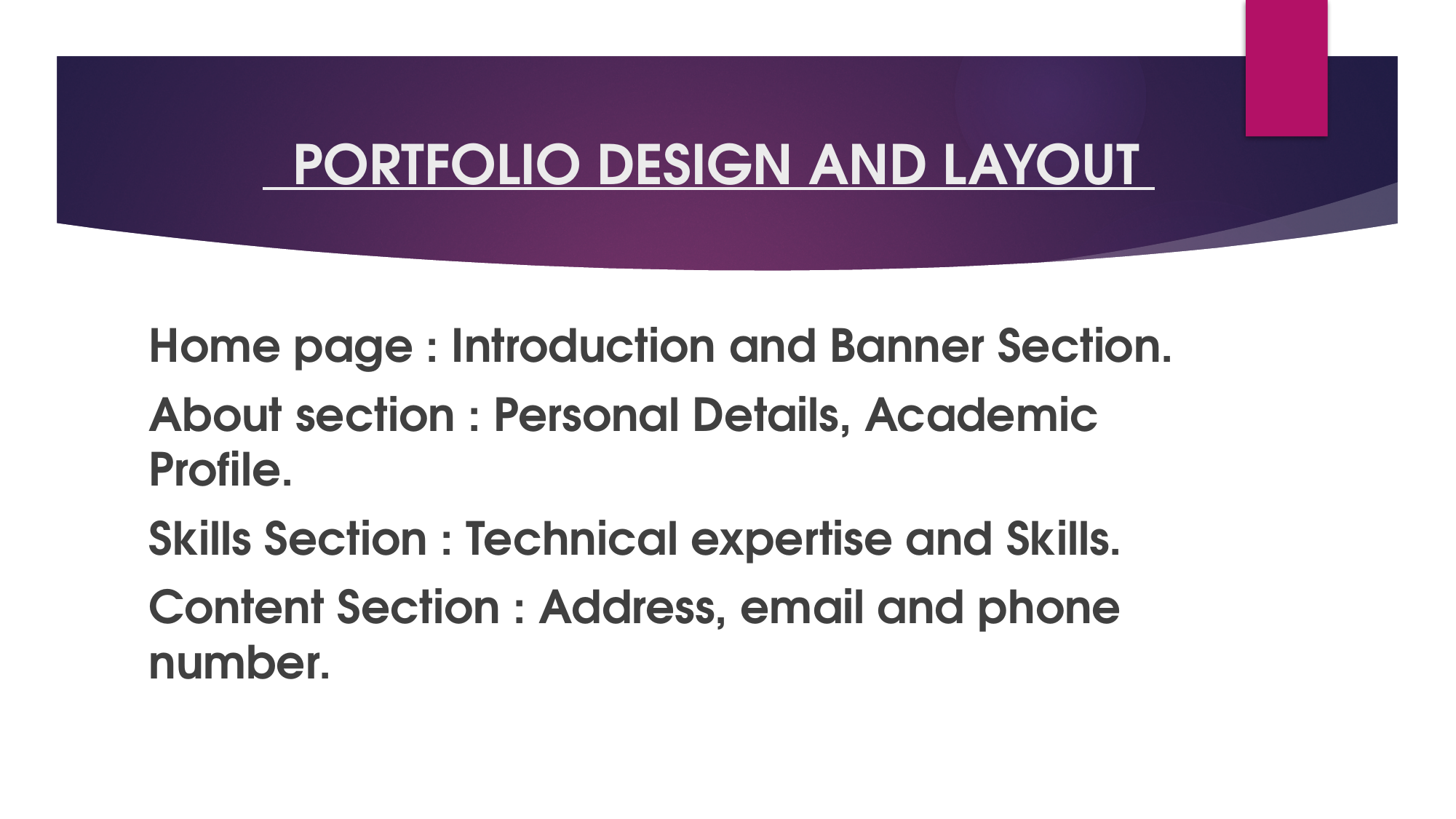

# PORTFOLIO DESIGN AND LAYOUT
Home page : Introduction and Banner Section.
About section : Personal Details, Academic Profile.
Skills Section : Technical expertise and Skills.
Content Section : Address, email and phone number.